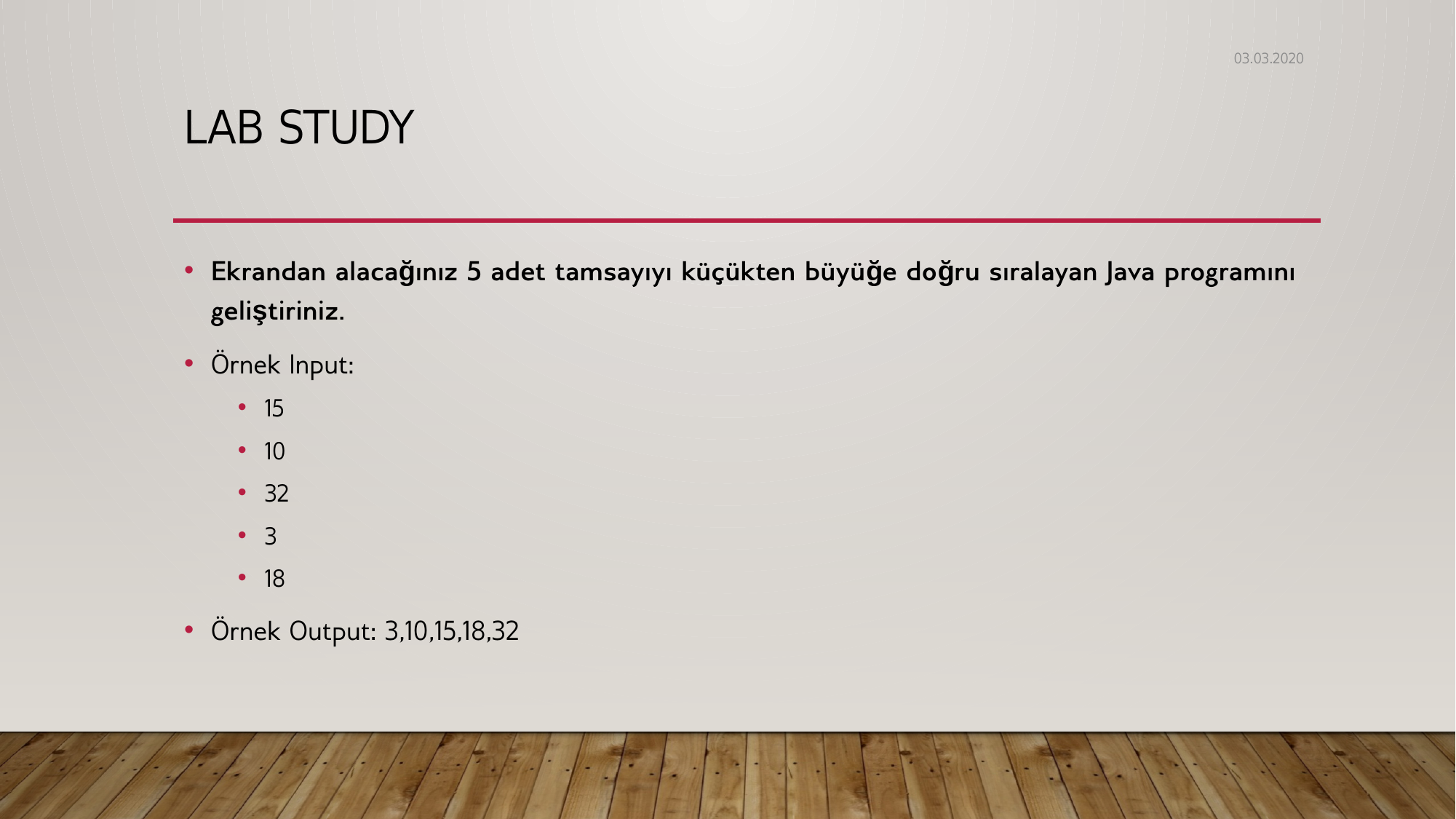

03.03.2020
# LAB STUDY
Ekrandan alacağınız 5 adet tamsayıyı küçükten büyüğe doğru sıralayan Java programını geliştiriniz.
Örnek Input:
15
10
32
3
18
Örnek Output: 3,10,15,18,32